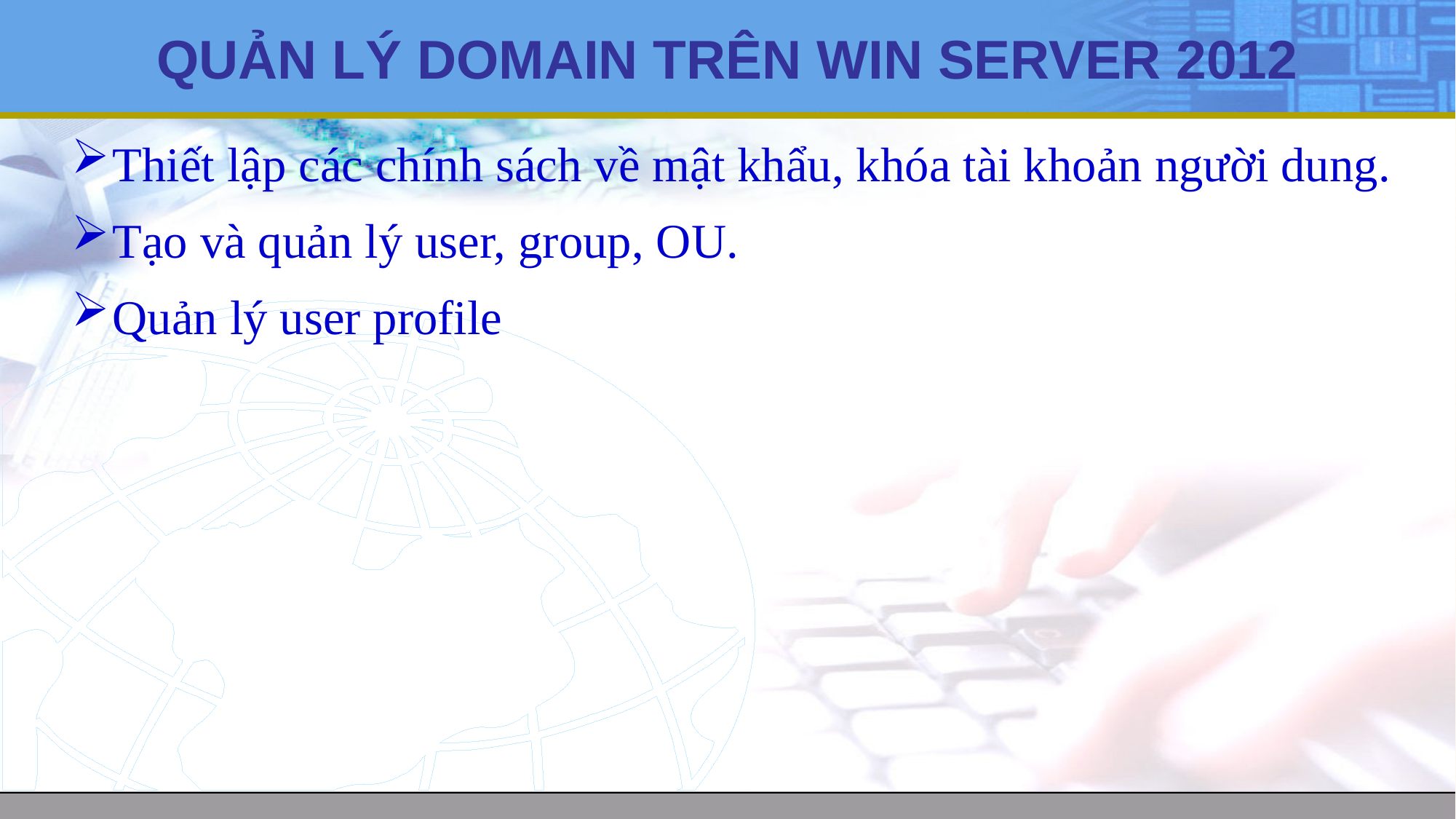

# QUẢN LÝ DOMAIN TRÊN WIN SERVER 2012
Thiết lập các chính sách về mật khẩu, khóa tài khoản người dung.
Tạo và quản lý user, group, OU.
Quản lý user profile